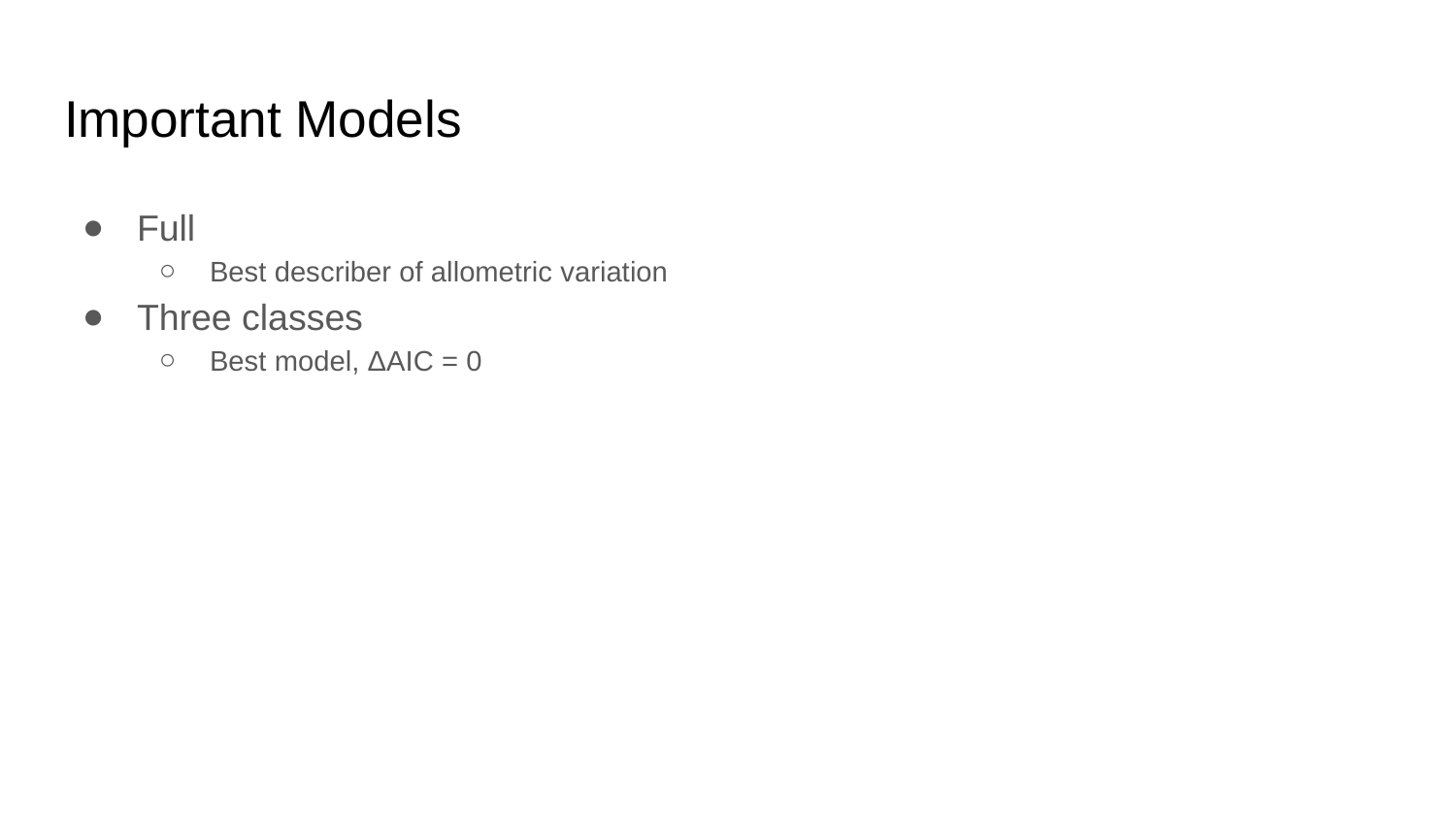

# Important Models
Full
Best describer of allometric variation
Three classes
Best model, ΔAIC = 0